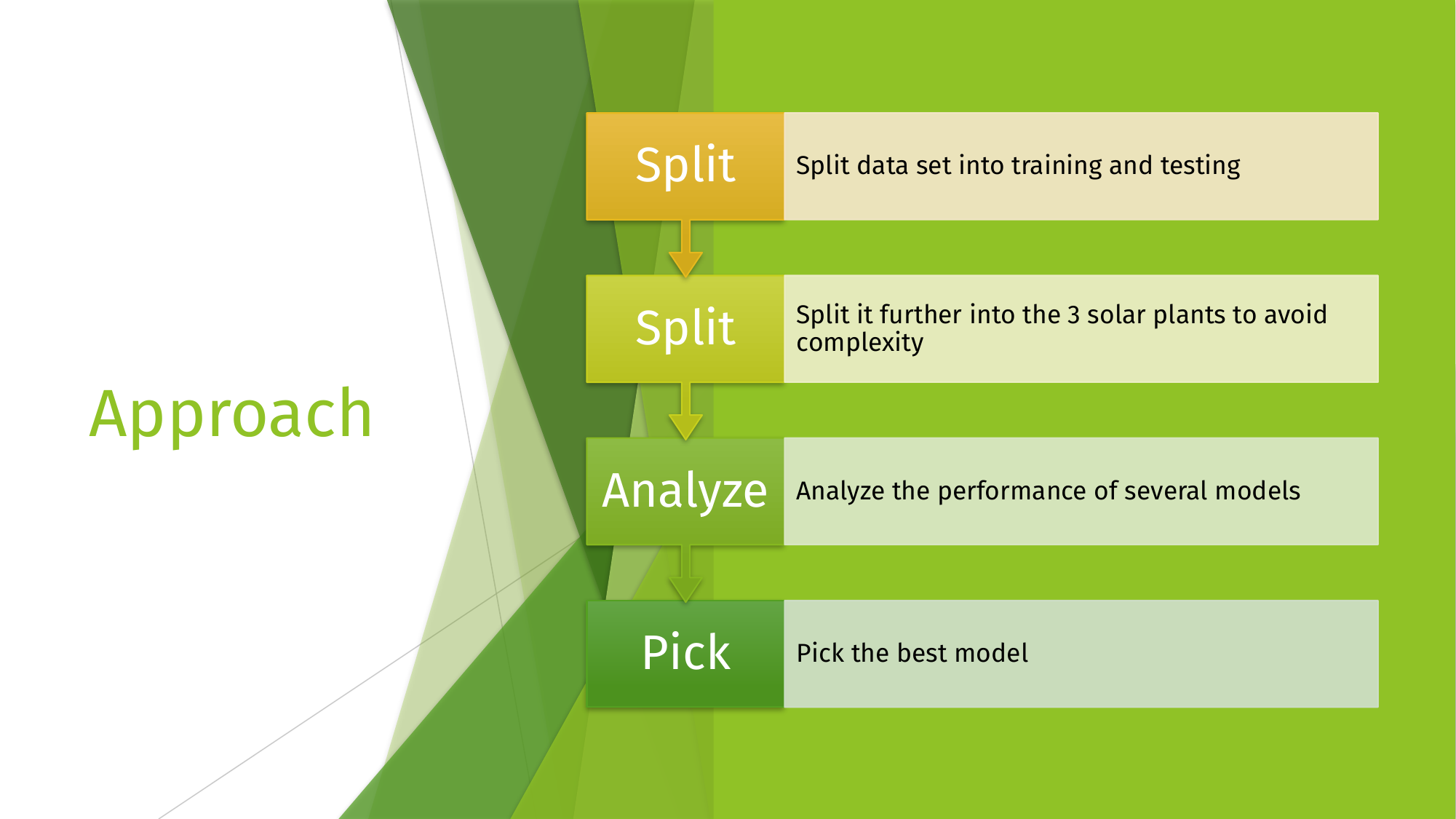

Pick
Pick the best model
Analyze
Analyze the performance of several models
Split
Split it further into the 3 solar plants to avoid complexity
Split
Split data set into training and testing
# Approach